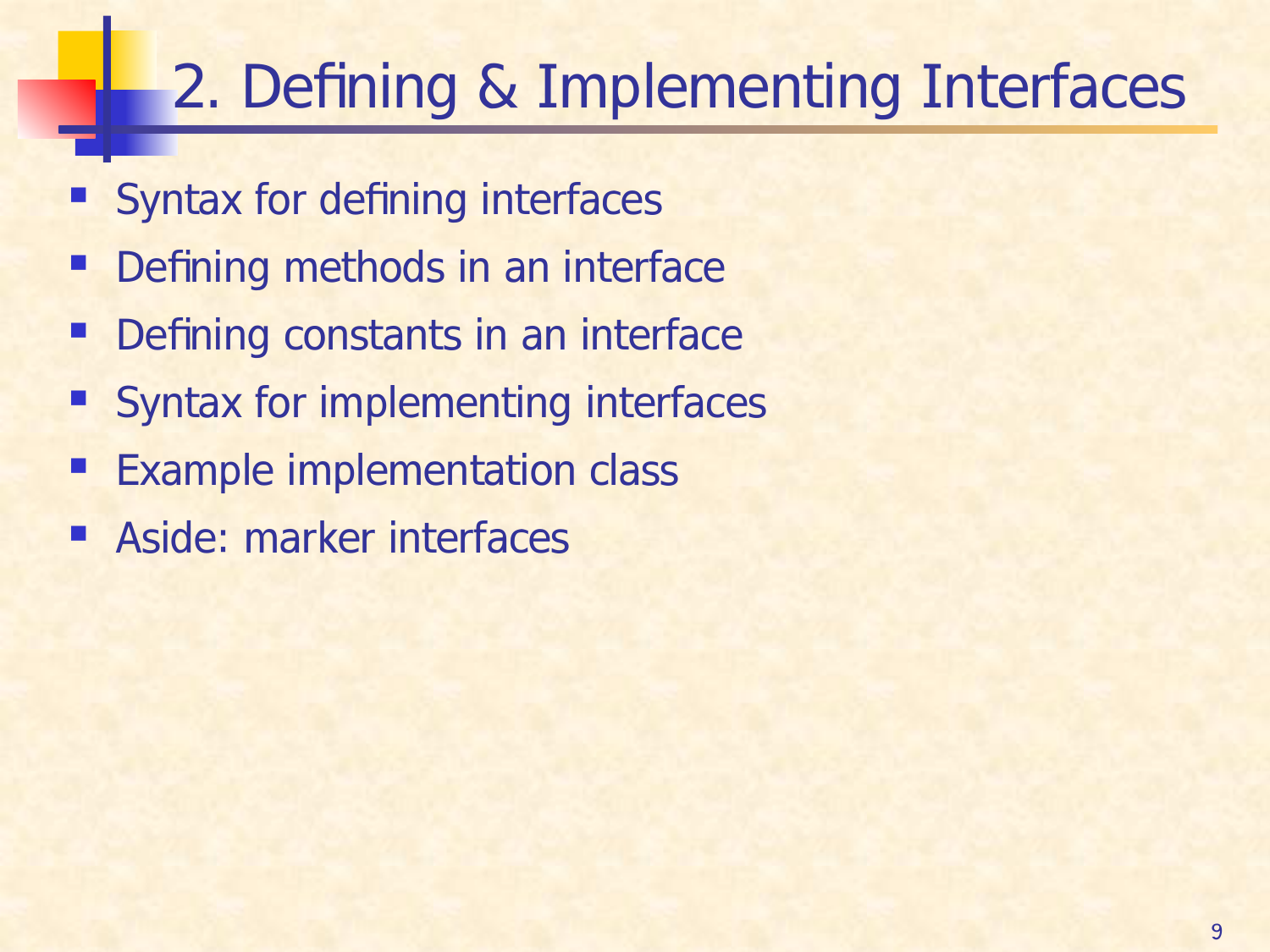

# 2. Defining & Implementing Interfaces
Syntax for defining interfaces
Defining methods in an interface
Defining constants in an interface
Syntax for implementing interfaces
Example implementation class
Aside: marker interfaces
9